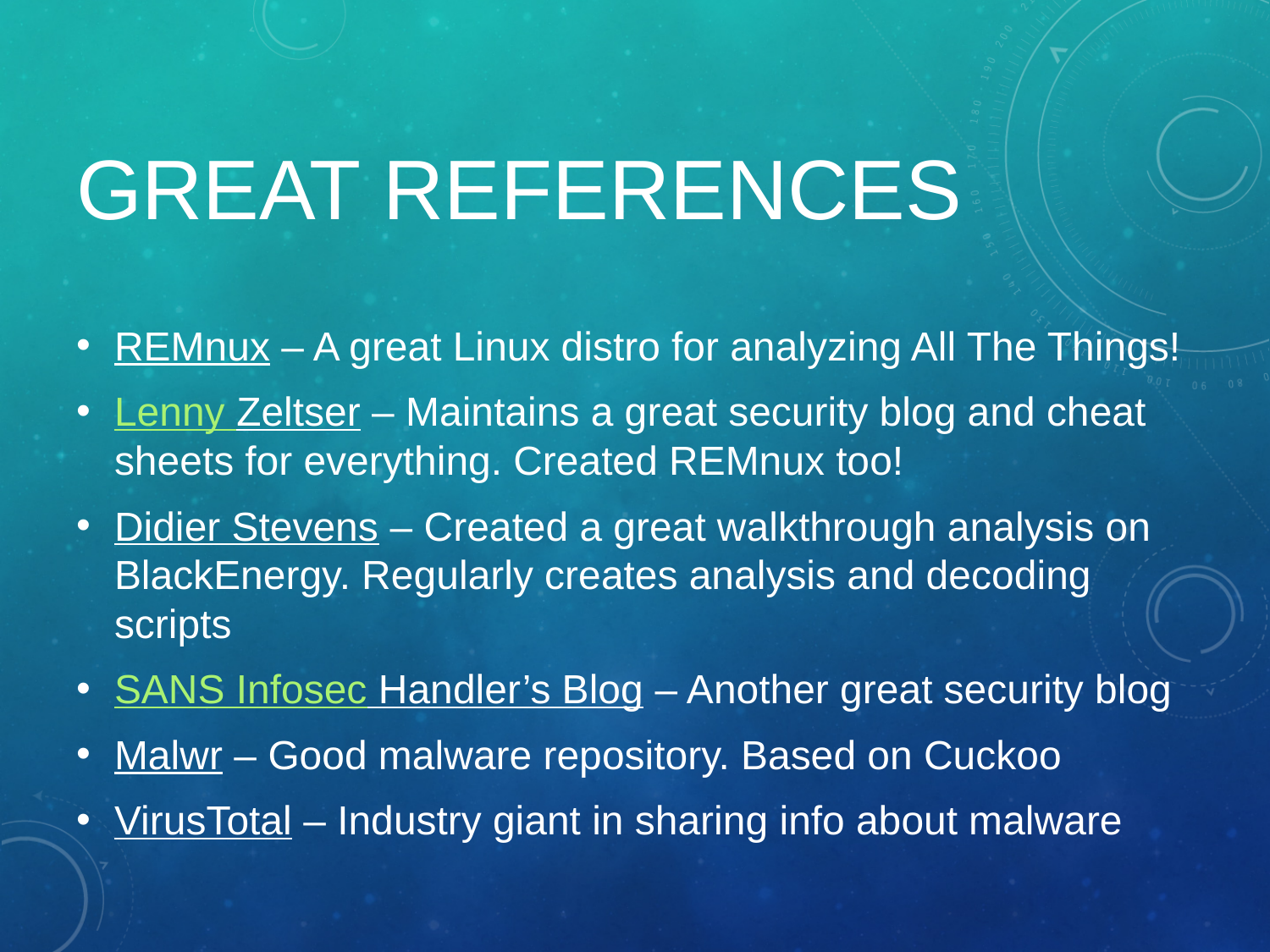

# Great References
REMnux – A great Linux distro for analyzing All The Things!
Lenny Zeltser – Maintains a great security blog and cheat sheets for everything. Created REMnux too!
Didier Stevens – Created a great walkthrough analysis on BlackEnergy. Regularly creates analysis and decoding scripts
SANS Infosec Handler’s Blog – Another great security blog
Malwr – Good malware repository. Based on Cuckoo
VirusTotal – Industry giant in sharing info about malware